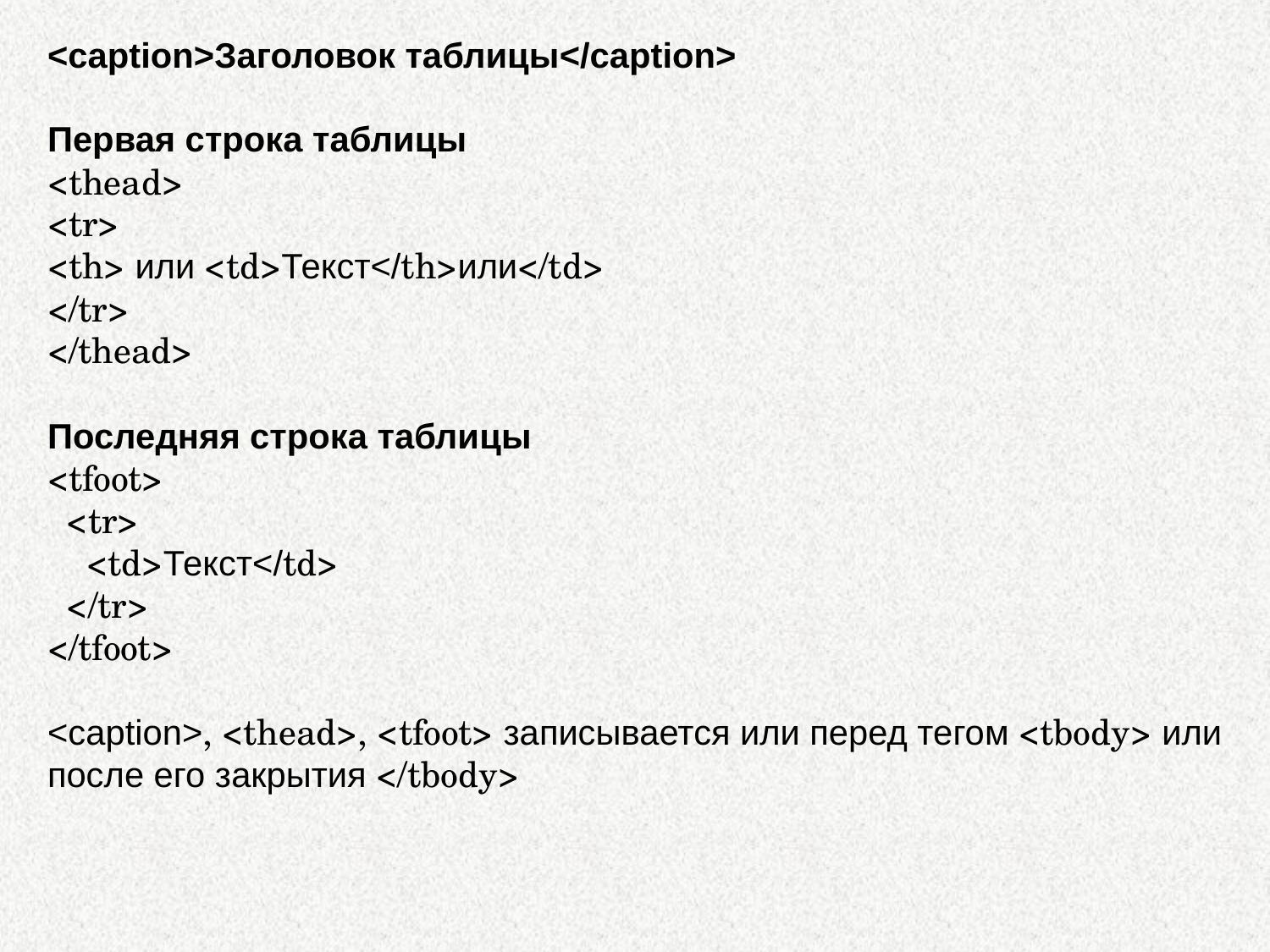

<caption>Заголовок таблицы</caption>

Первая строка таблицы
<thead>
<tr>
<th> или <td>Текст</th>или</td>
</tr>
</thead>

Последняя строка таблицы
<tfoot>
  <tr>
    <td>Текст</td>
  </tr>
</tfoot>

<caption>, <thead>, <tfoot> записывается или перед тегом <tbody> или после его закрытия </tbody>